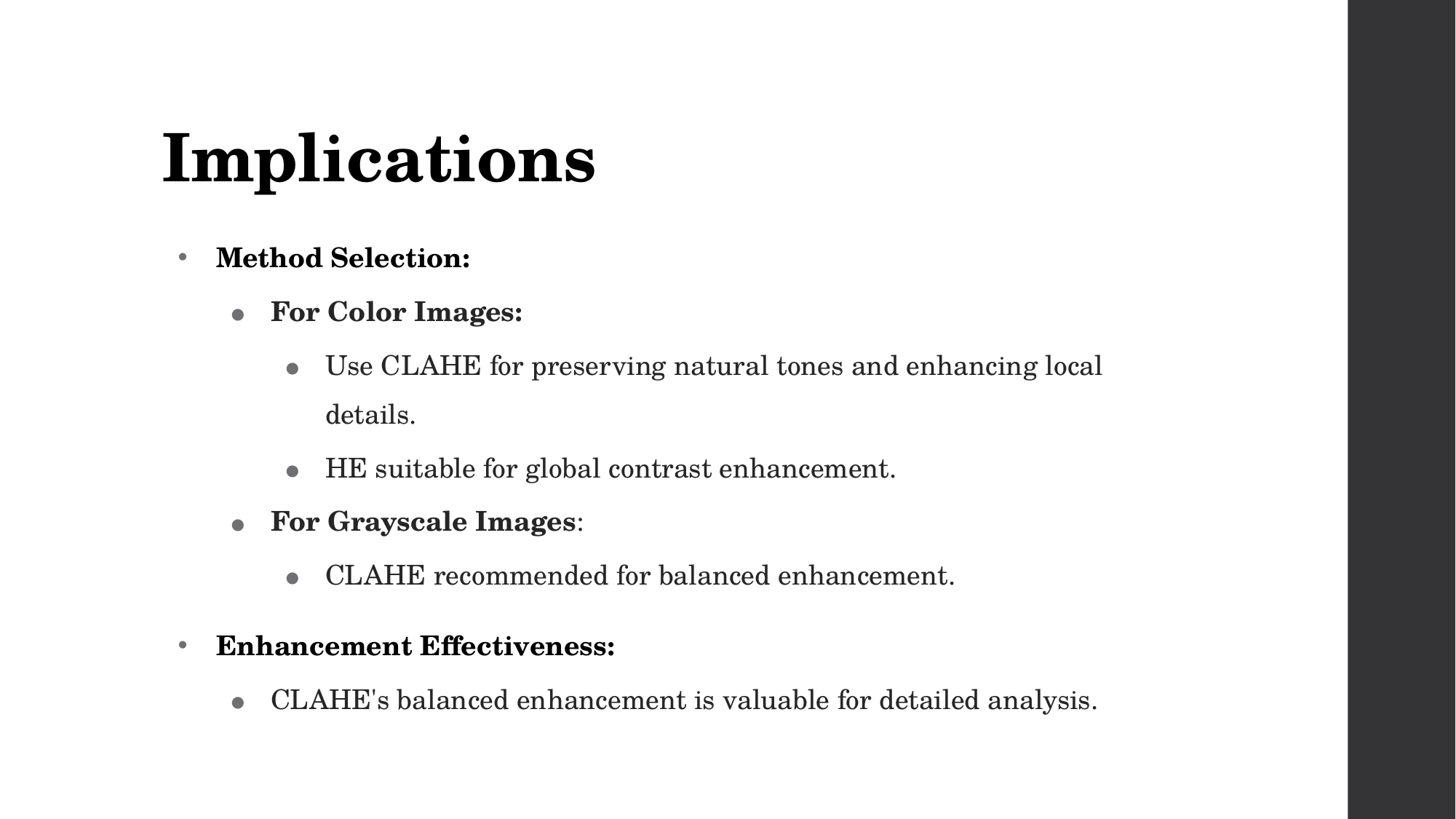

# Implications
Method Selection:
For Color Images:
Use CLAHE for preserving natural tones and enhancing local details.
HE suitable for global contrast enhancement.
For Grayscale Images:
CLAHE recommended for balanced enhancement.
Enhancement Effectiveness:
CLAHE's balanced enhancement is valuable for detailed analysis.